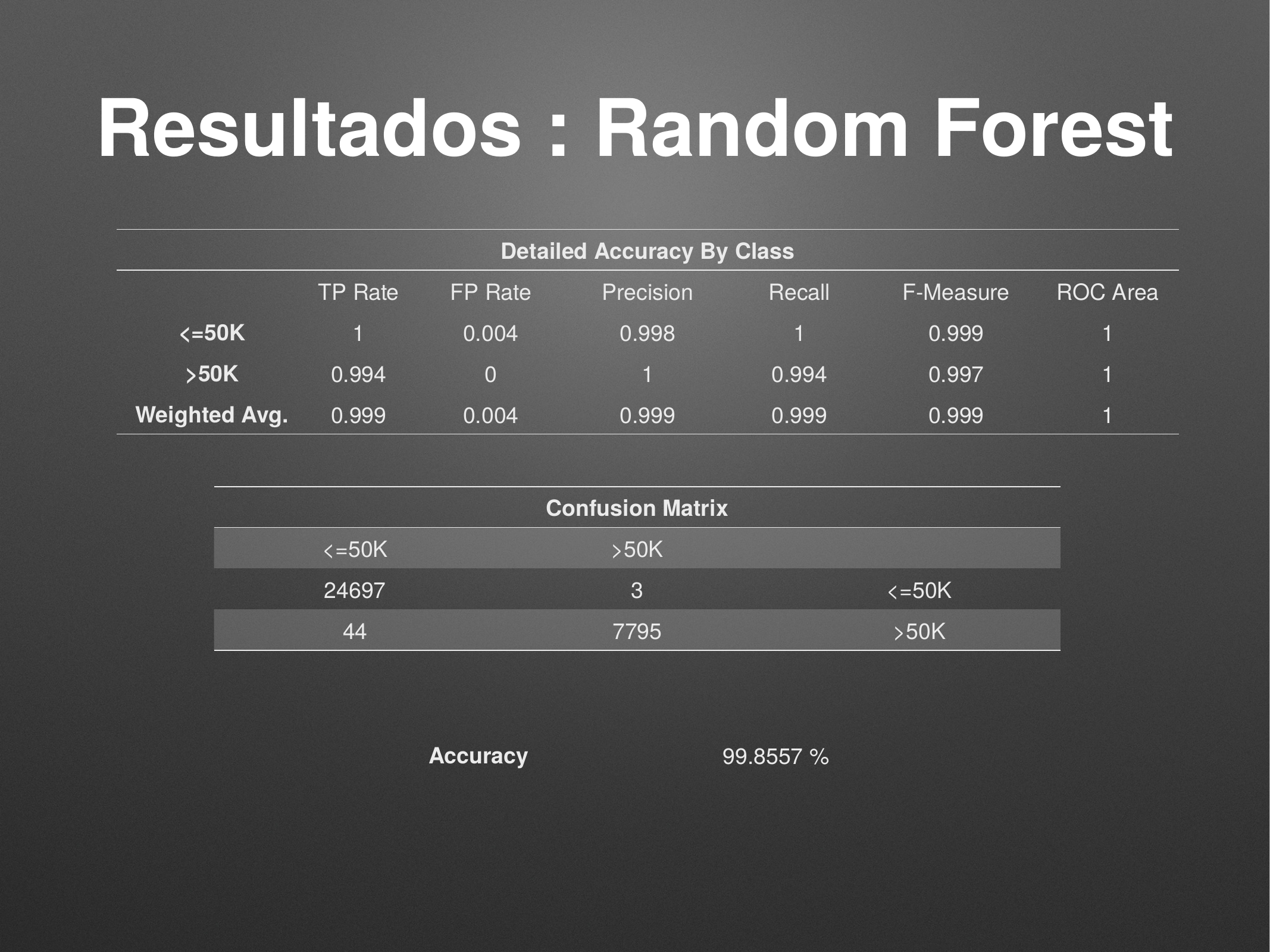

# Resultados : Random Forest
| Detailed Accuracy By Class |  |  |  |  |  |  |
| --- | --- | --- | --- | --- | --- | --- |
|  | TP Rate | FP Rate | Precision | Recall | F-Measure | ROC Area |
| <=50K | 1 | 0.004 | 0.998 | 1 | 0.999 | 1 |
| >50K | 0.994 | 0 | 1 | 0.994 | 0.997 | 1 |
| Weighted Avg. | 0.999 | 0.004 | 0.999 | 0.999 | 0.999 | 1 |
| Confusion Matrix |  |  |
| --- | --- | --- |
| <=50K | >50K |  |
| 24697 | 3 | <=50K |
| 44 | 7795 | >50K |
| Accuracy | 99.8557 % |
| --- | --- |